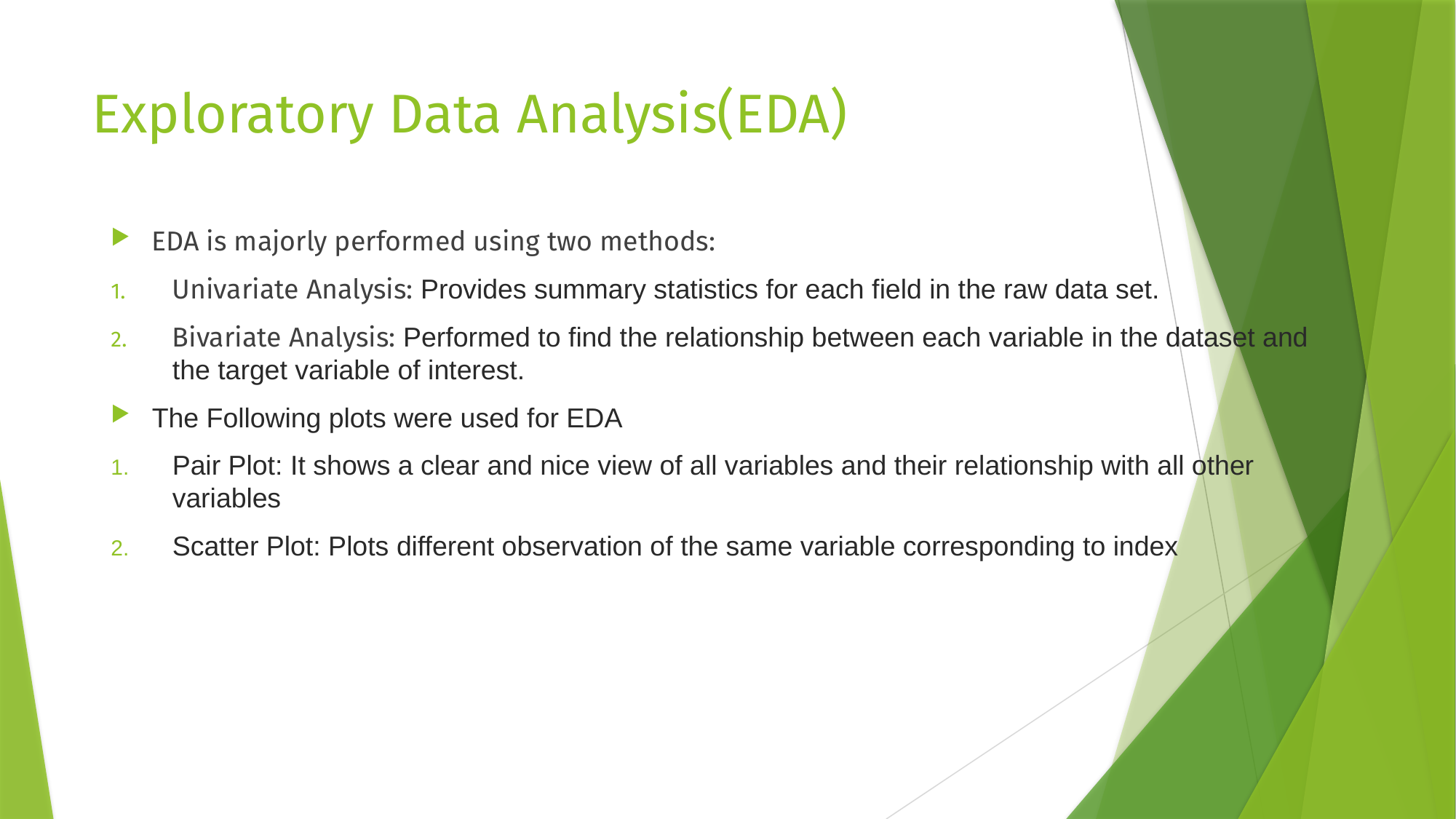

# Exploratory Data Analysis(EDA)
EDA is majorly performed using two methods:
Univariate Analysis: Provides summary statistics for each field in the raw data set.
Bivariate Analysis: Performed to find the relationship between each variable in the dataset and the target variable of interest.
The Following plots were used for EDA
Pair Plot: It shows a clear and nice view of all variables and their relationship with all other variables
Scatter Plot: Plots different observation of the same variable corresponding to index